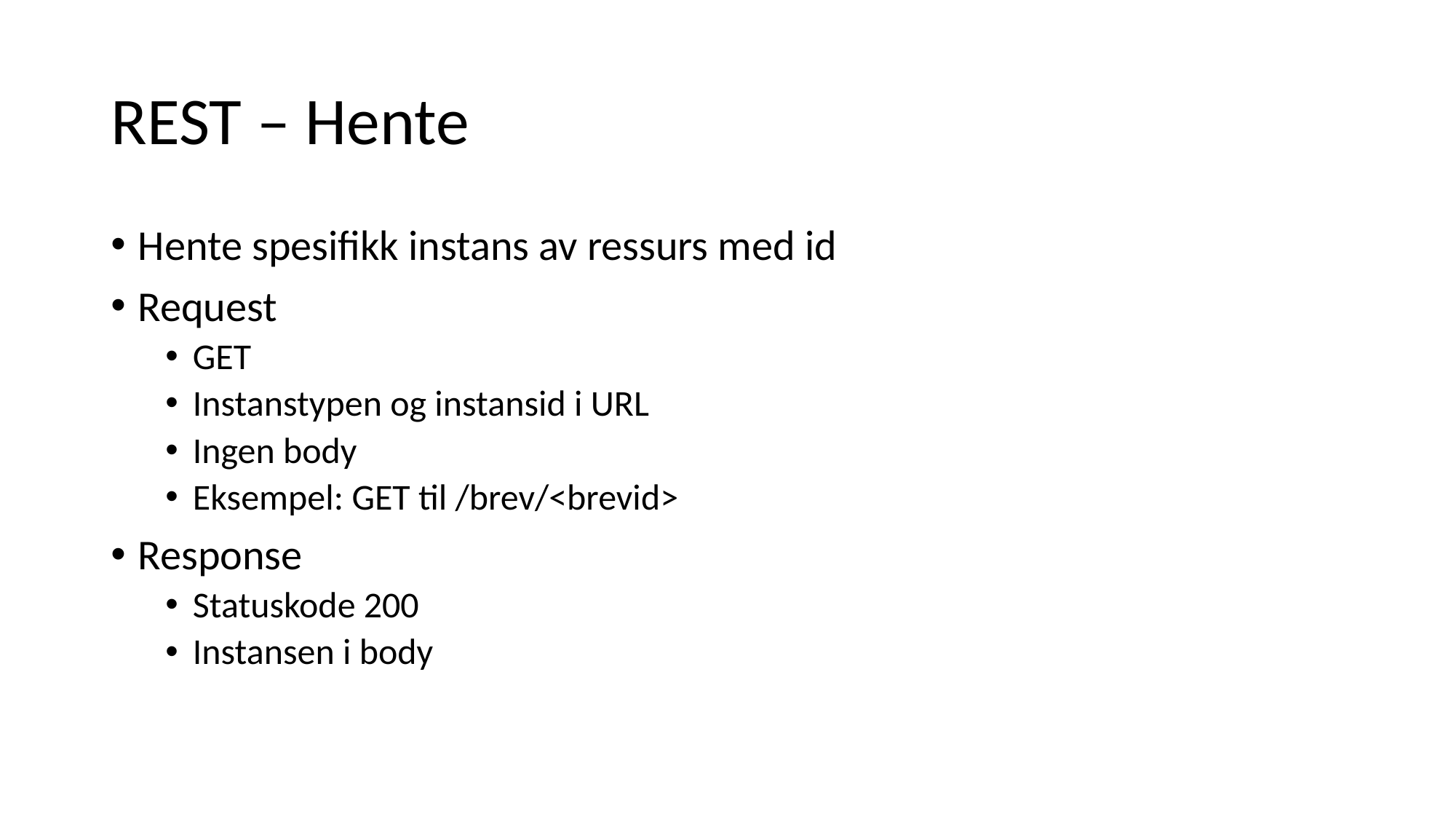

# REST – Hente
Hente spesifikk instans av ressurs med id
Request
GET
Instanstypen og instansid i URL
Ingen body
Eksempel: GET til /brev/<brevid>
Response
Statuskode 200
Instansen i body